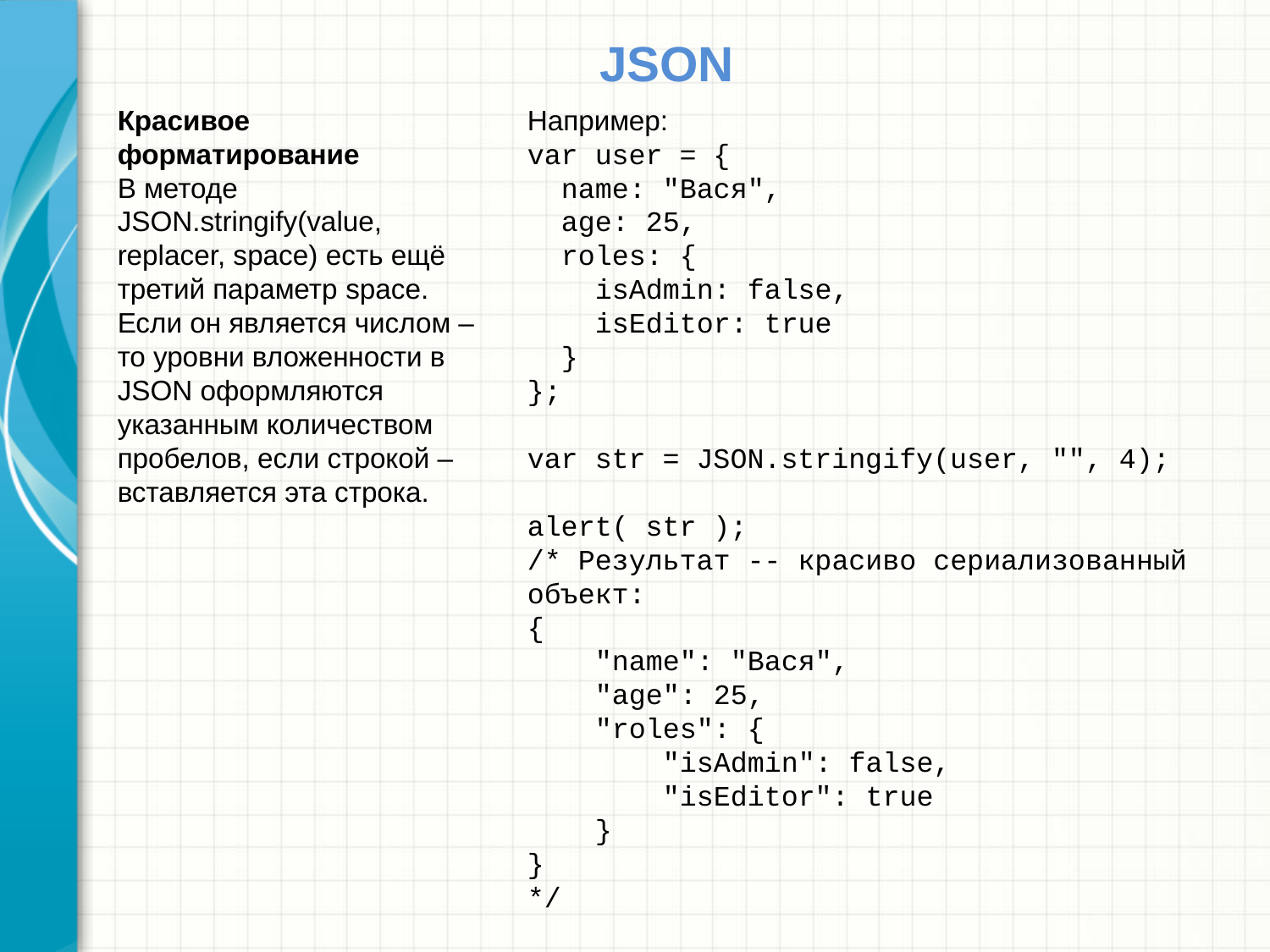

# JSON

Красивое форматирование
В методе JSON.stringify(value, replacer, space) есть ещё третий параметр space.
Если он является числом – то уровни вложенности в JSON оформляются указанным количеством пробелов, если строкой – вставляется эта строка.
Например:
var user = {
  name: "Вася",
  age: 25,
  roles: {
    isAdmin: false,
    isEditor: true
  }
};

var str = JSON.stringify(user, "", 4);

alert( str );
/* Результат -- красиво сериализованный объект:
{
    "name": "Вася",
    "age": 25,
    "roles": {
        "isAdmin": false,
        "isEditor": true
    }
}
*/